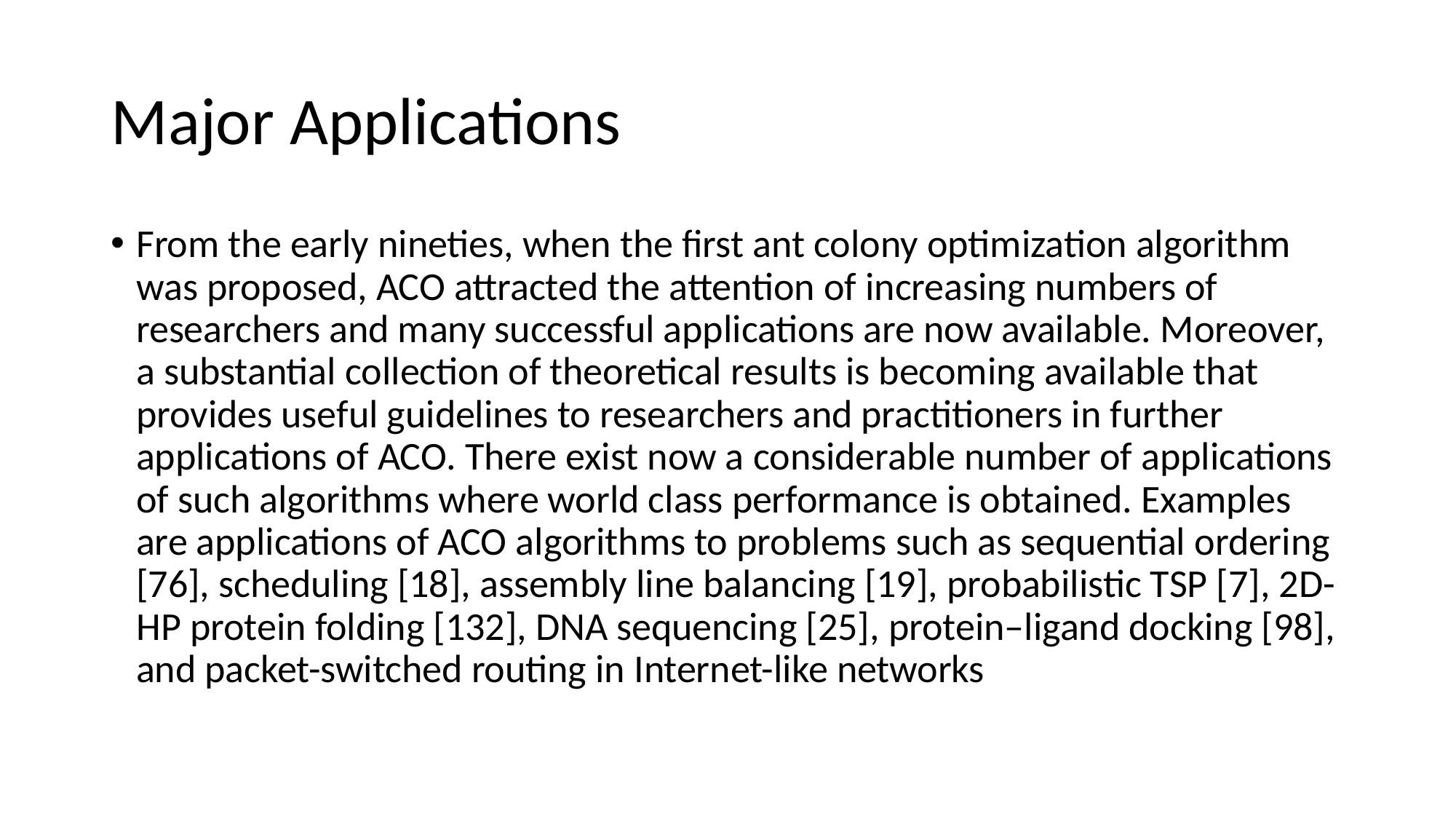

# Major Applications
From the early nineties, when the first ant colony optimization algorithm was proposed, ACO attracted the attention of increasing numbers of researchers and many successful applications are now available. Moreover, a substantial collection of theoretical results is becoming available that provides useful guidelines to researchers and practitioners in further applications of ACO. There exist now a considerable number of applications of such algorithms where world class performance is obtained. Examples are applications of ACO algorithms to problems such as sequential ordering [76], scheduling [18], assembly line balancing [19], probabilistic TSP [7], 2D-HP protein folding [132], DNA sequencing [25], protein–ligand docking [98], and packet-switched routing in Internet-like networks